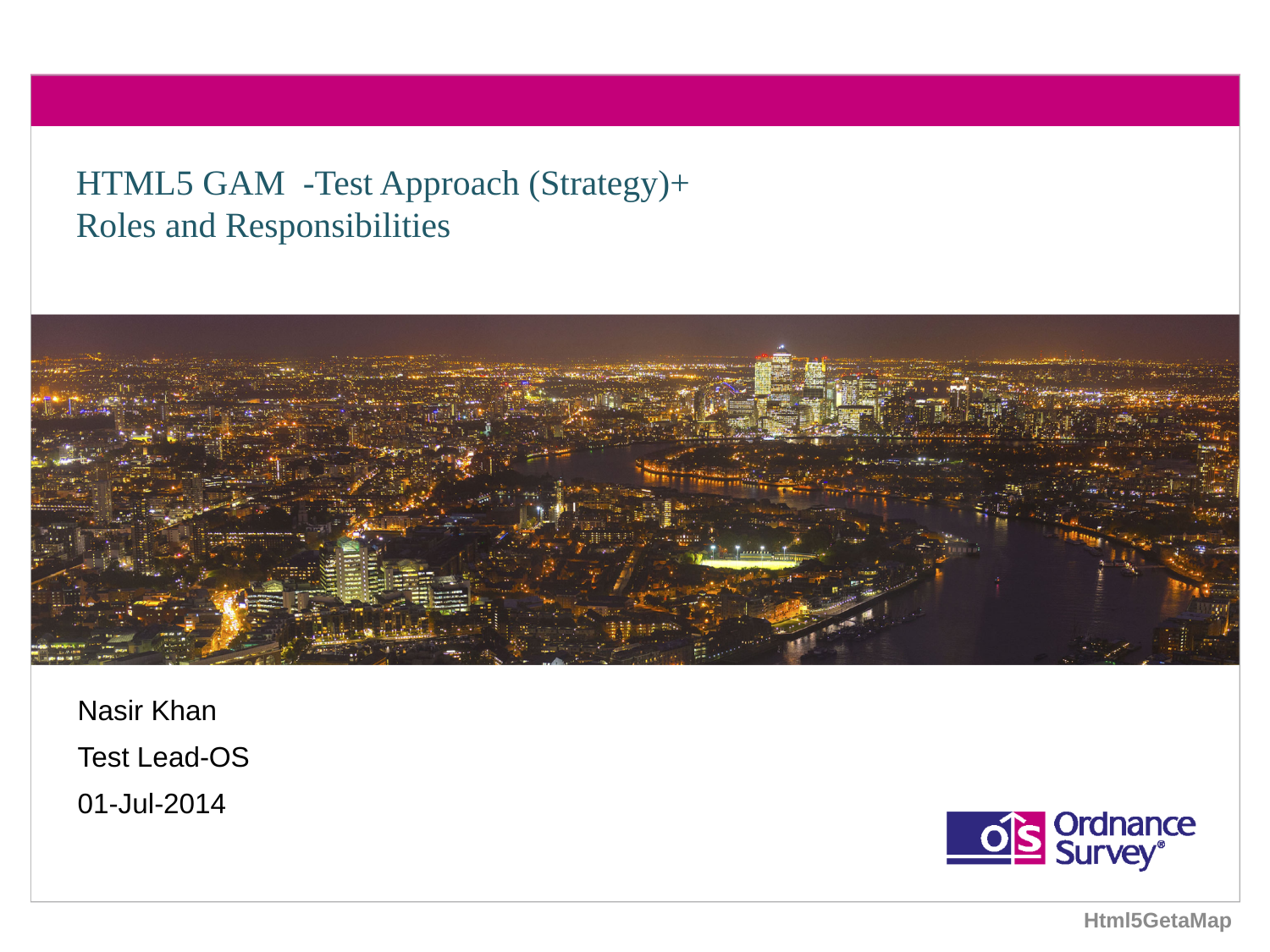

# HTML5 GAM  -Test Approach (Strategy)+ Roles and Responsibilities
Nasir Khan
Test Lead-OS
01-Jul-2014
Html5GetaMap